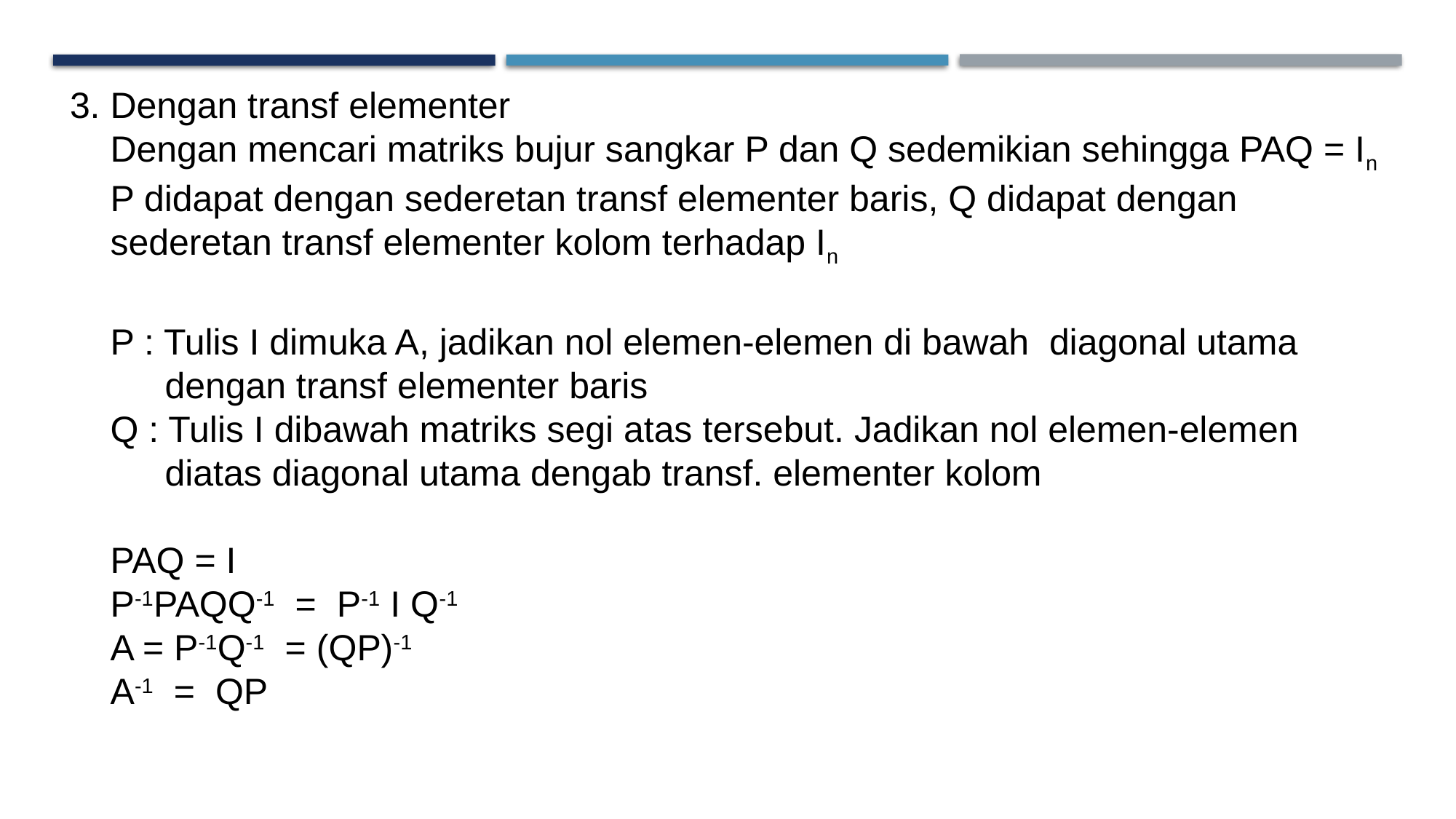

3. Dengan transf elementer
Dengan mencari matriks bujur sangkar P dan Q sedemikian sehingga PAQ = In
P didapat dengan sederetan transf elementer baris, Q didapat dengan sederetan transf elementer kolom terhadap In

P : Tulis I dimuka A, jadikan nol elemen-elemen di bawah  diagonal utama dengan transf elementer baris
Q : Tulis I dibawah matriks segi atas tersebut. Jadikan nol elemen-elemen diatas diagonal utama dengab transf. elementer kolom

PAQ = I
P-1PAQQ-1  =  P-1 I Q-1
A = P-1Q-1  = (QP)-1
A-1  =  QP